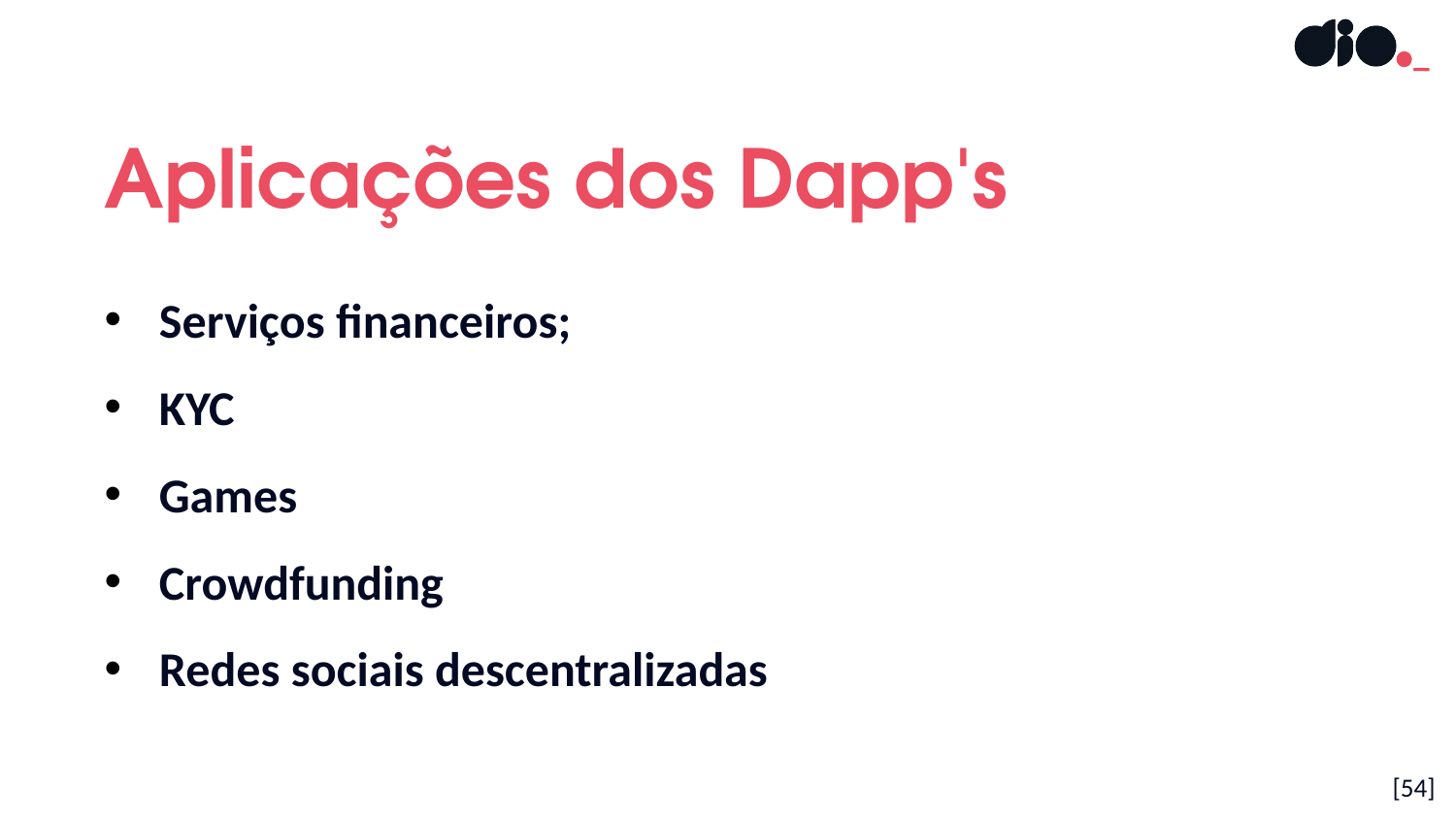

Aplicações dos Dapp's
Serviços financeiros;
KYC
Games
Crowdfunding
Redes sociais descentralizadas
[54]